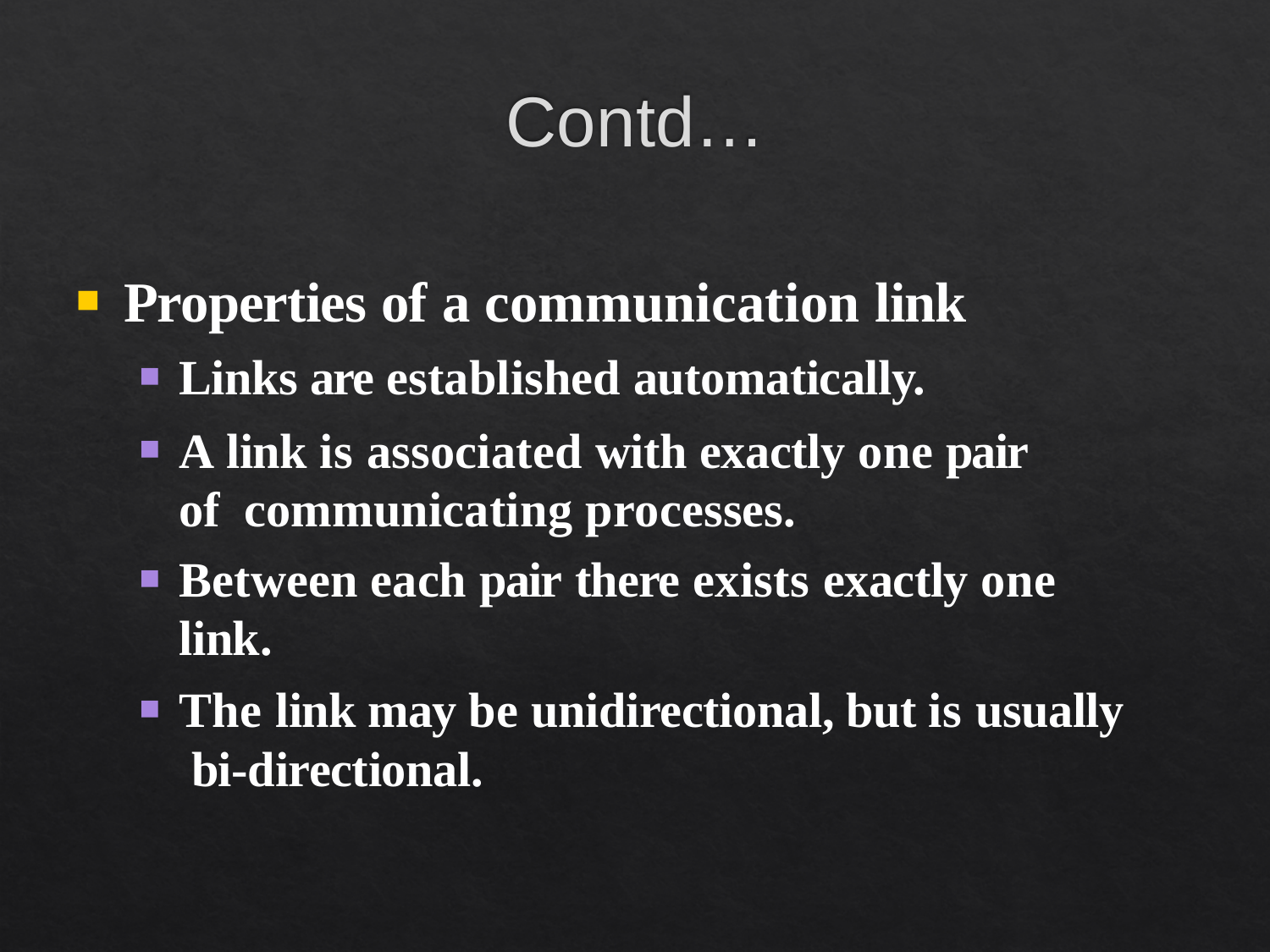

# Contd…
Properties of a communication link
Links are established automatically.
A link is associated with exactly one pair of  communicating processes.
Between each pair there exists exactly one link.
The link may be unidirectional, but is usually  bi-directional.